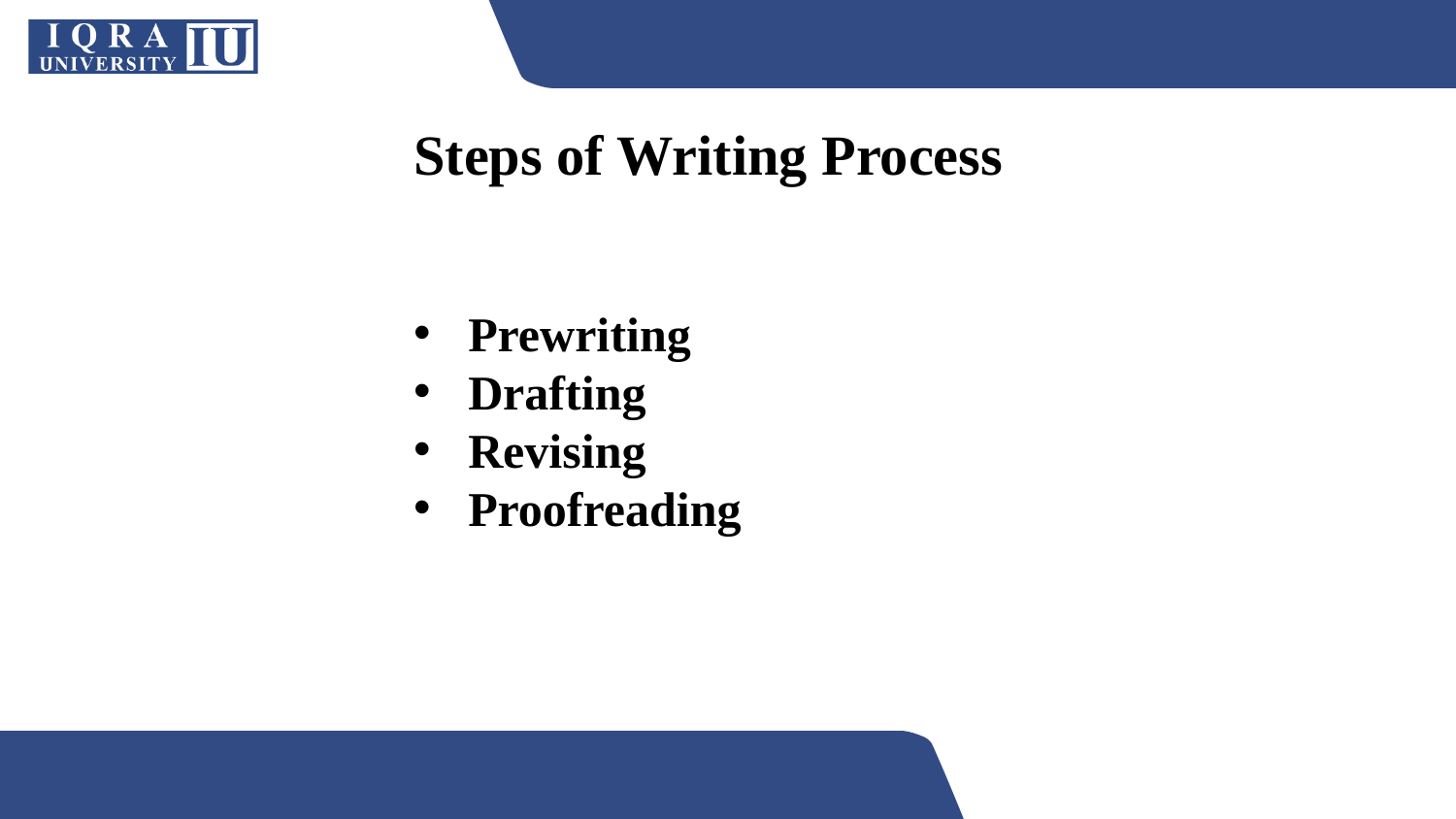

Steps of Writing Process

Prewriting
Drafting
Revising
Proofreading